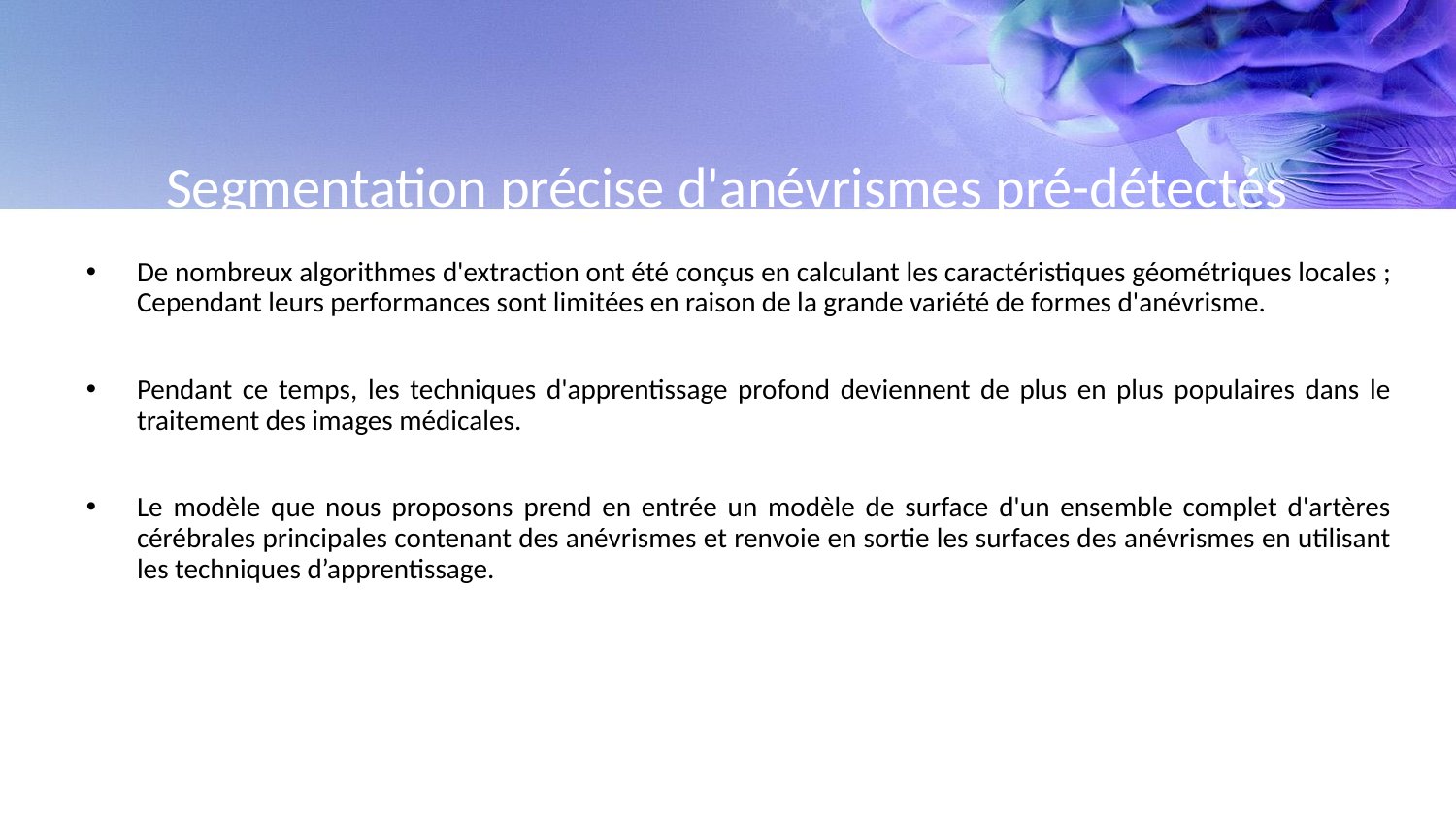

# Segmentation précise d'anévrismes pré-détectés

De nombreux algorithmes d'extraction ont été conçus en calculant les caractéristiques géométriques locales ; Cependant leurs performances sont limitées en raison de la grande variété de formes d'anévrisme.

Pendant ce temps, les techniques d'apprentissage profond deviennent de plus en plus populaires dans le traitement des images médicales.

Le modèle que nous proposons prend en entrée un modèle de surface d'un ensemble complet d'artères cérébrales principales contenant des anévrismes et renvoie en sortie les surfaces des anévrismes en utilisant les techniques d’apprentissage.